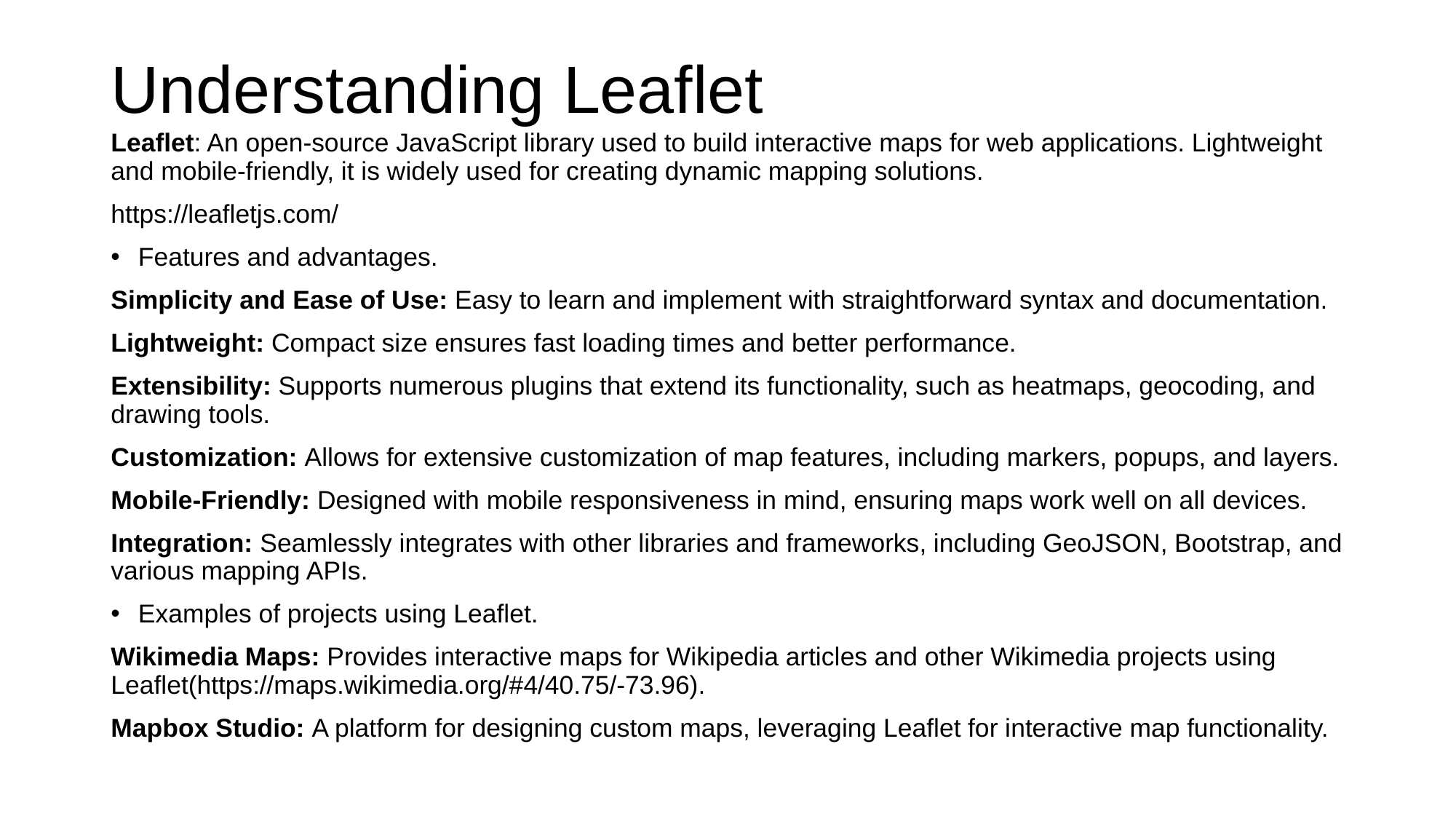

# Understanding Leaflet
Leaflet: An open-source JavaScript library used to build interactive maps for web applications. Lightweight and mobile-friendly, it is widely used for creating dynamic mapping solutions.
https://leafletjs.com/
Features and advantages.
Simplicity and Ease of Use: Easy to learn and implement with straightforward syntax and documentation.
Lightweight: Compact size ensures fast loading times and better performance.
Extensibility: Supports numerous plugins that extend its functionality, such as heatmaps, geocoding, and drawing tools.
Customization: Allows for extensive customization of map features, including markers, popups, and layers.
Mobile-Friendly: Designed with mobile responsiveness in mind, ensuring maps work well on all devices.
Integration: Seamlessly integrates with other libraries and frameworks, including GeoJSON, Bootstrap, and various mapping APIs.
Examples of projects using Leaflet.
Wikimedia Maps: Provides interactive maps for Wikipedia articles and other Wikimedia projects using Leaflet(https://maps.wikimedia.org/#4/40.75/-73.96).
Mapbox Studio: A platform for designing custom maps, leveraging Leaflet for interactive map functionality.